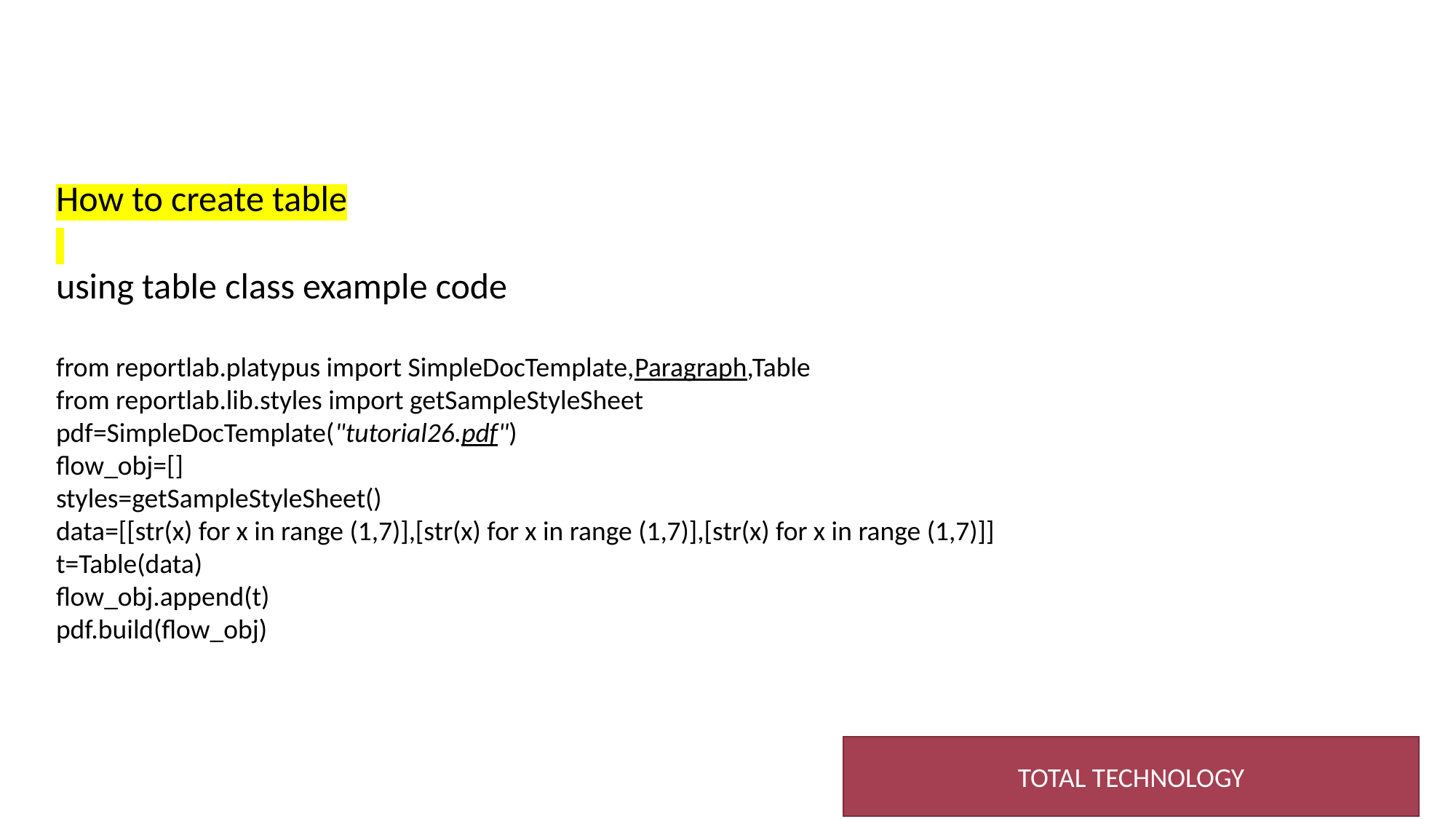

How to create table

using table class example code

from reportlab.platypus import SimpleDocTemplate,Paragraph,Table
from reportlab.lib.styles import getSampleStyleSheet
pdf=SimpleDocTemplate("tutorial26.pdf")
flow_obj=[]
styles=getSampleStyleSheet()
data=[[str(x) for x in range (1,7)],[str(x) for x in range (1,7)],[str(x) for x in range (1,7)]]
t=Table(data)
flow_obj.append(t)
pdf.build(flow_obj)

TOTAL TECHNOLOGY
3